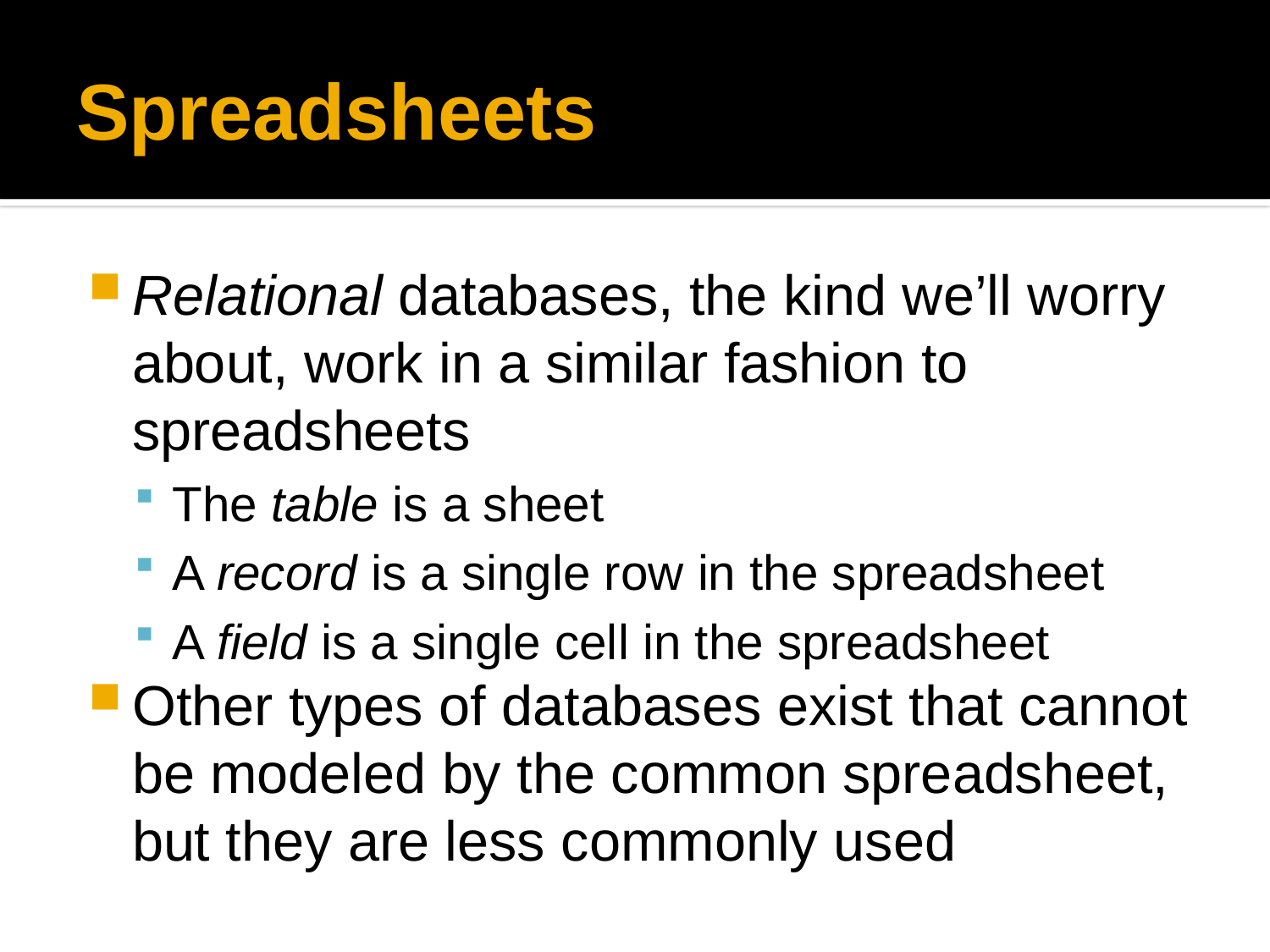

# Spreadsheets
Relational databases, the kind we’ll worry about, work in a similar fashion to spreadsheets
The table is a sheet
A record is a single row in the spreadsheet
A field is a single cell in the spreadsheet
Other types of databases exist that cannot be modeled by the common spreadsheet, but they are less commonly used